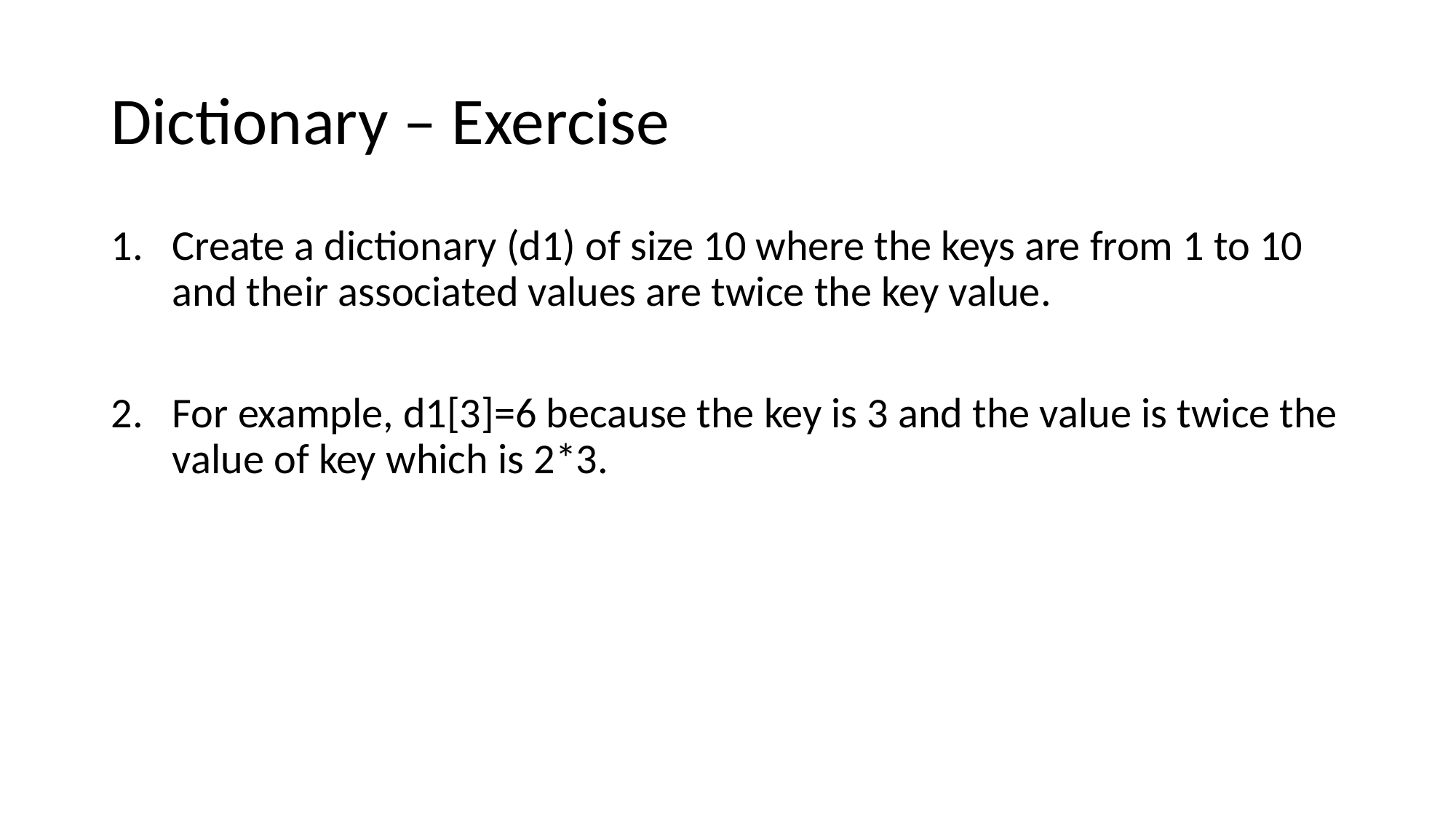

# Dictionary – Exercise
Create a dictionary (d1) of size 10 where the keys are from 1 to 10 and their associated values are twice the key value.

For example, d1[3]=6 because the key is 3 and the value is twice the value of key which is 2*3.